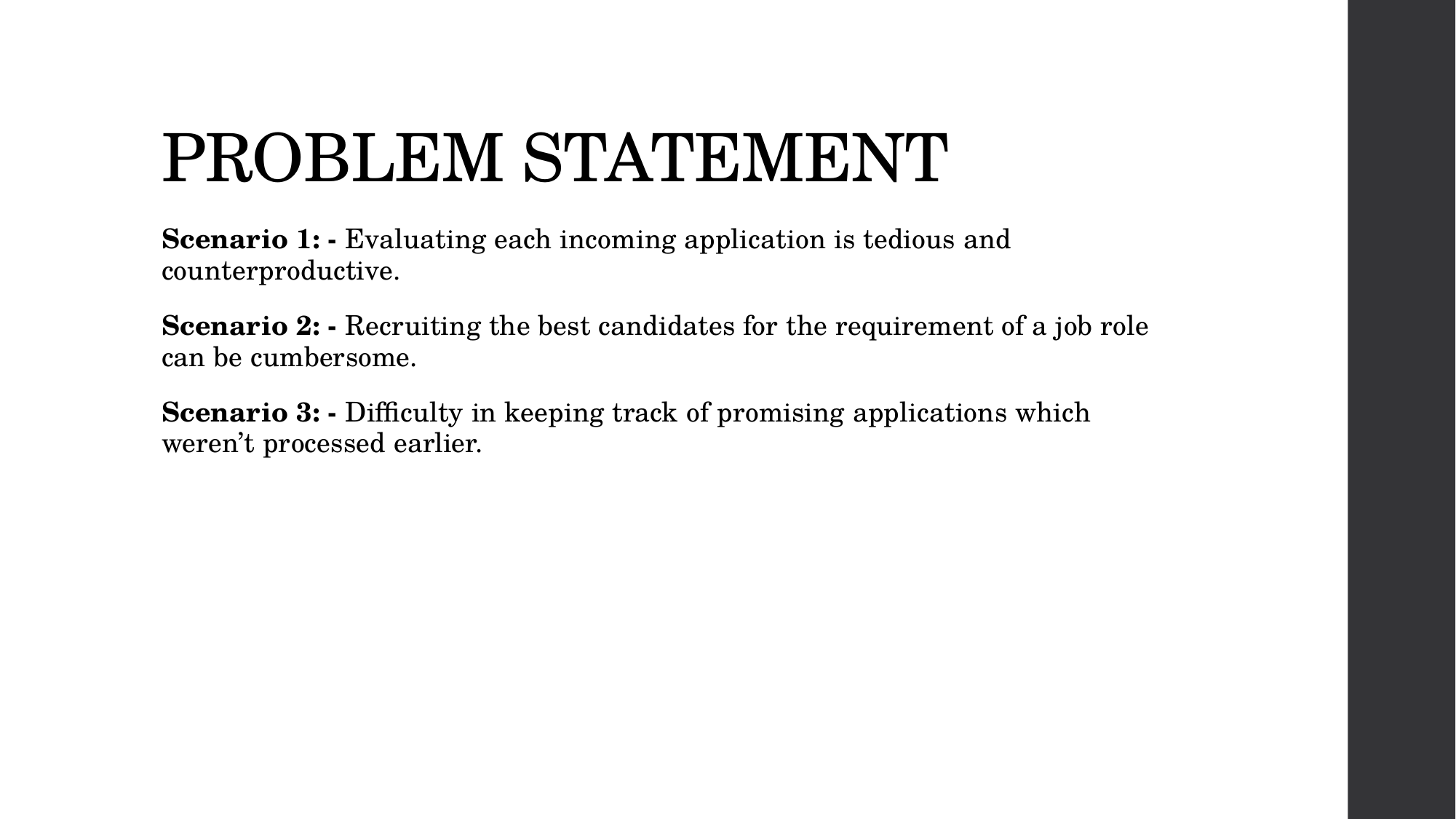

# PROBLEM STATEMENT
Scenario 1: - Evaluating each incoming application is tedious and counterproductive.
Scenario 2: - Recruiting the best candidates for the requirement of a job role can be cumbersome.
Scenario 3: - Difficulty in keeping track of promising applications which weren’t processed earlier.